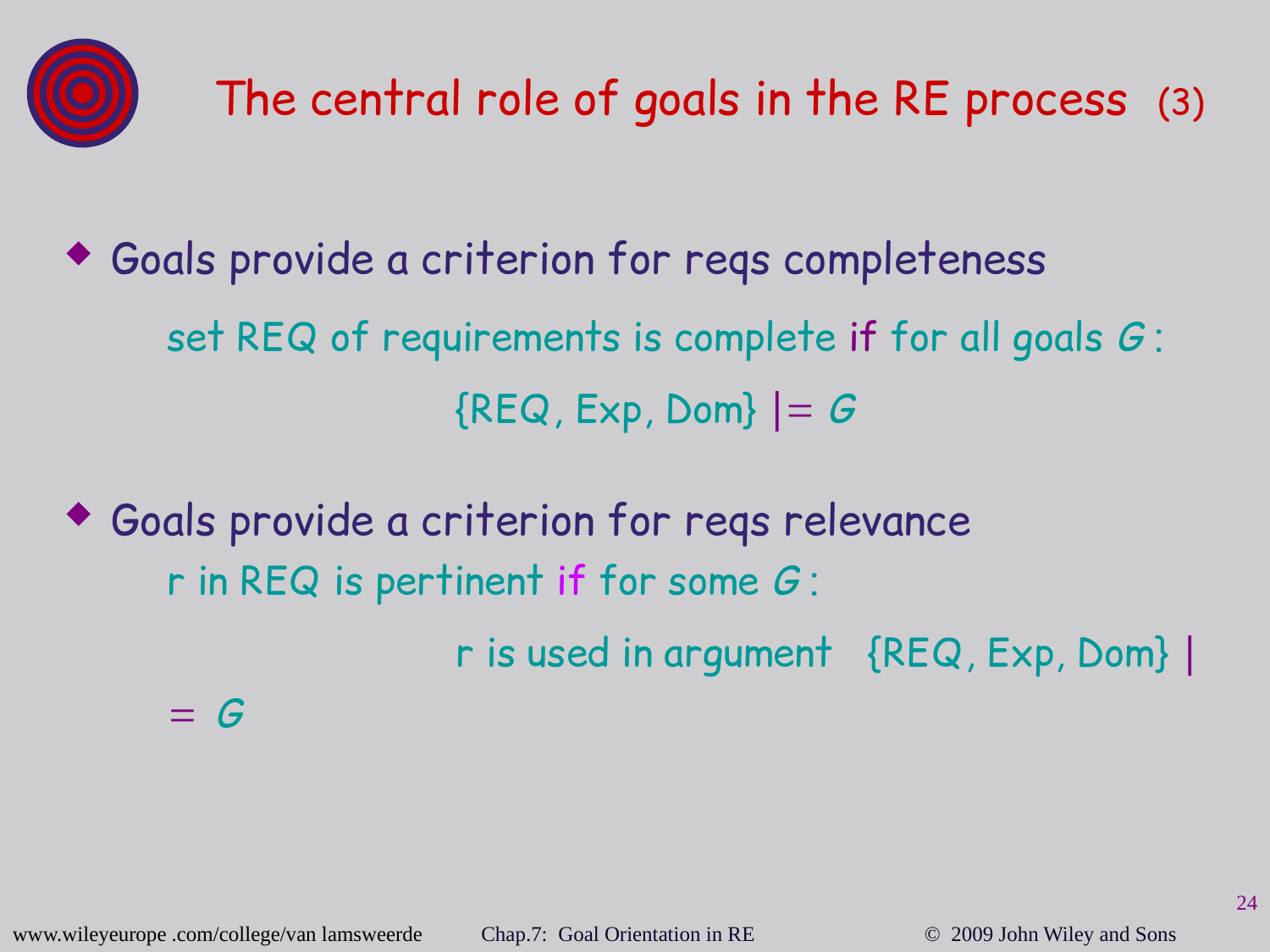

# The central role of goals in the RE process  (3)
Goals provide a criterion for reqs completeness
	set REQ of requirements is complete if for all goals G :
			   {REQ, Exp, Dom} |= G
Goals provide a criterion for reqs relevance
	r in REQ is pertinent if for some G :
			   r is used in argument   {REQ, Exp, Dom} |= G